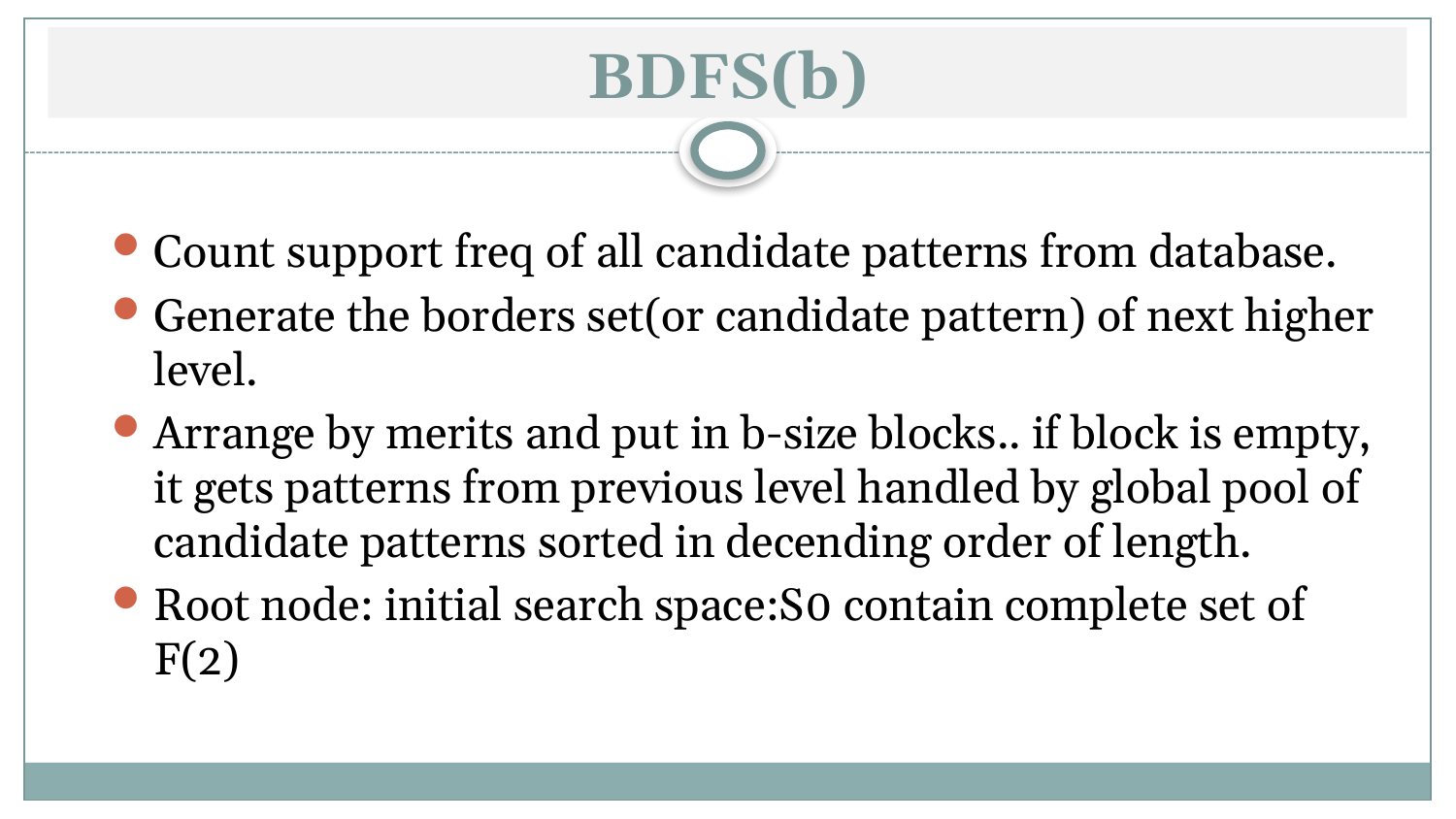

# BDFS(b)
Count support freq of all candidate patterns from database.
Generate the borders set(or candidate pattern) of next higher level.
Arrange by merits and put in b-size blocks.. if block is empty, it gets patterns from previous level handled by global pool of candidate patterns sorted in decending order of length.
Root node: initial search space:S0 contain complete set of F(2)